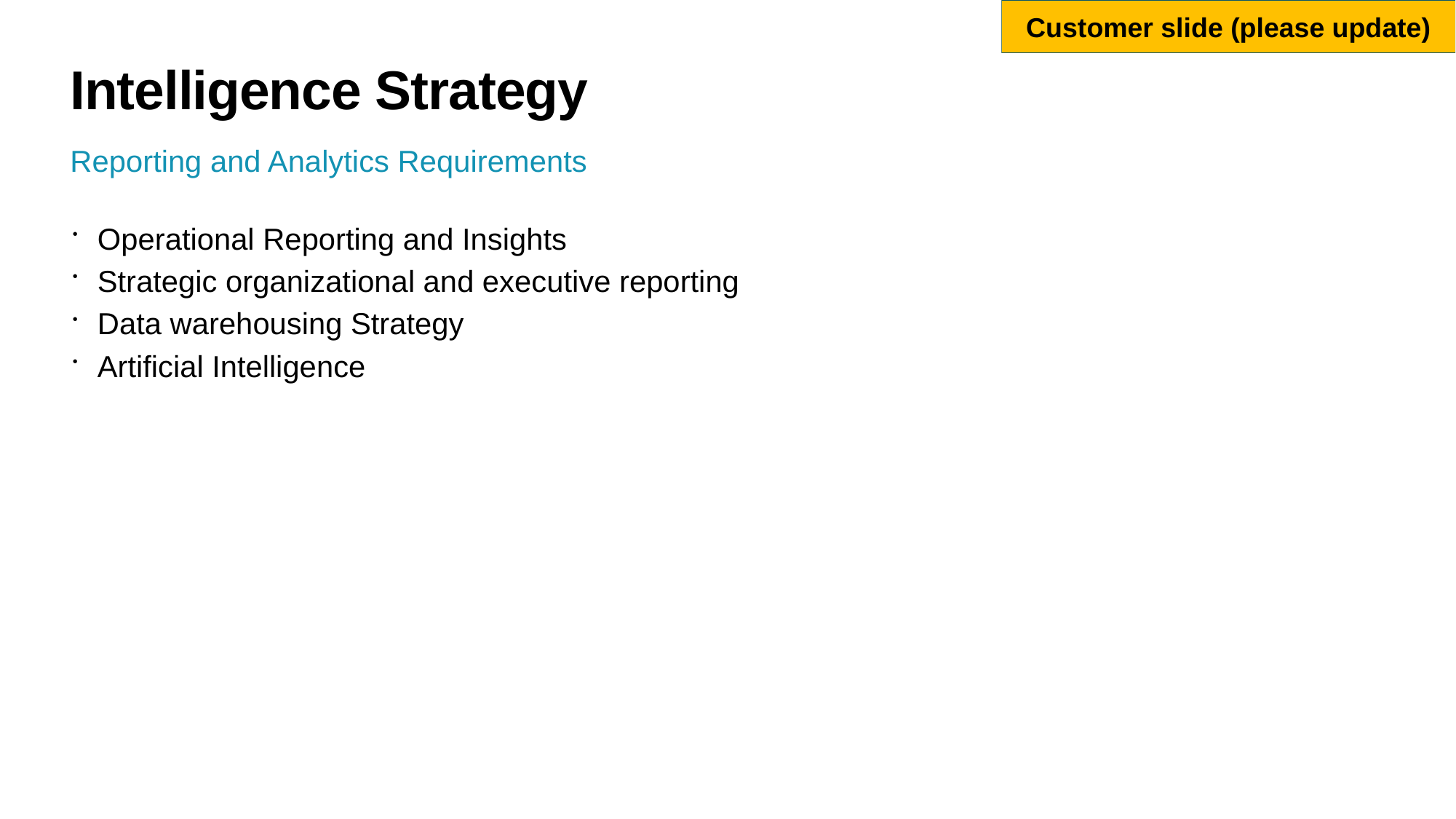

# Intelligence Strategy
Reporting and Analytics Requirements
Operational Reporting and Insights
Strategic organizational and executive reporting
Data warehousing Strategy
Artificial Intelligence